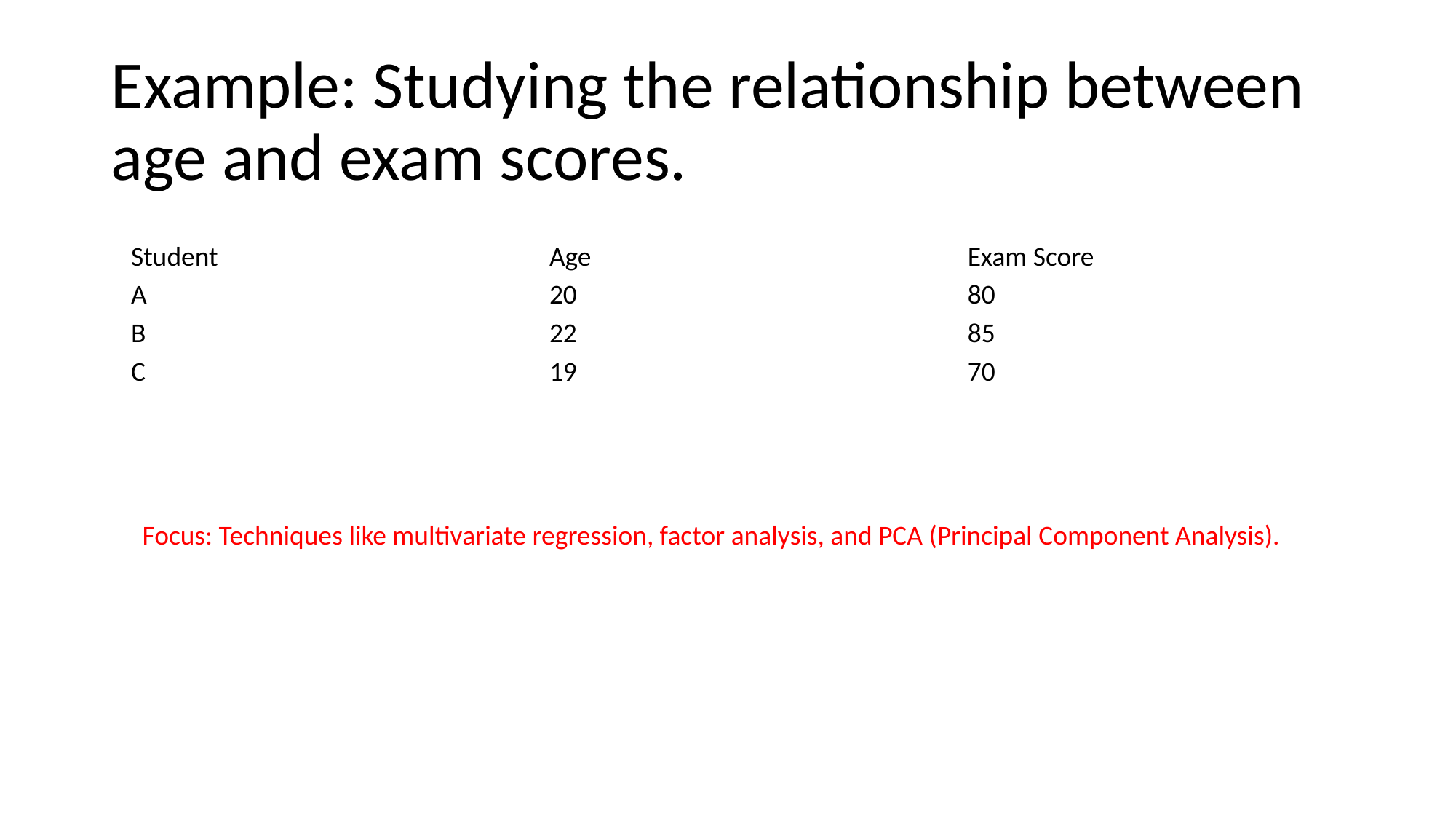

# Example: Studying the relationship between age and exam scores.
| Student | Age | Exam Score |
| --- | --- | --- |
| A | 20 | 80 |
| B | 22 | 85 |
| C | 19 | 70 |
Focus: Techniques like multivariate regression, factor analysis, and PCA (Principal Component Analysis).